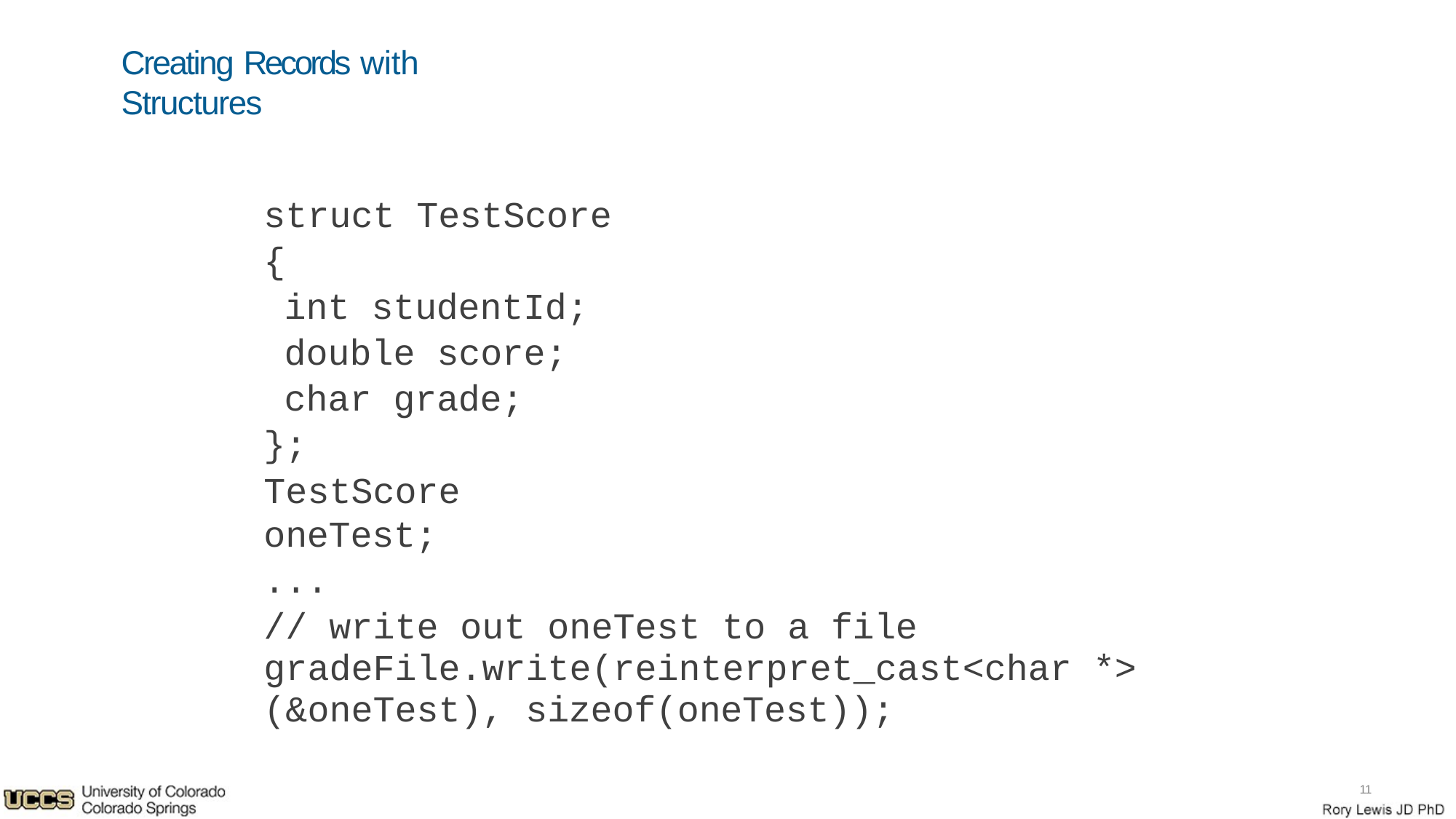

# Creating Records with Structures
struct TestScore
{
int studentId; double score; char grade;
};
TestScore oneTest;
...
// write out oneTest to a file gradeFile.write(reinterpret_cast<char *> (&oneTest), sizeof(oneTest));
11